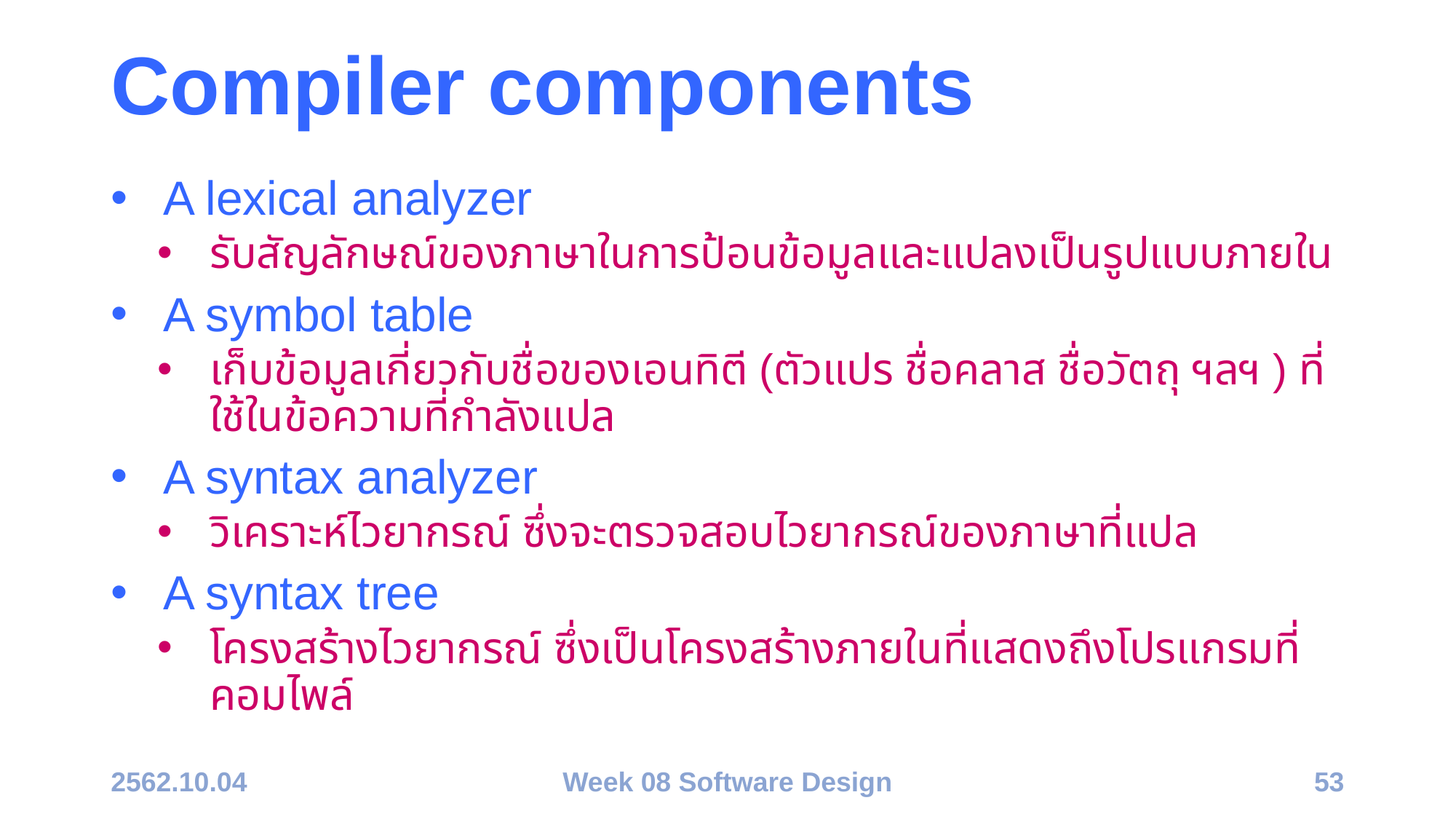

# Compiler components
A lexical analyzer
รับสัญลักษณ์ของภาษาในการป้อนข้อมูลและแปลงเป็นรูปแบบภายใน
A symbol table
เก็บข้อมูลเกี่ยวกับชื่อของเอนทิตี (ตัวแปร ชื่อคลาส ชื่อวัตถุ ฯลฯ ) ที่ใช้ในข้อความที่กำลังแปล
A syntax analyzer
วิเคราะห์ไวยากรณ์ ซึ่งจะตรวจสอบไวยากรณ์ของภาษาที่แปล
A syntax tree
โครงสร้างไวยากรณ์ ซึ่งเป็นโครงสร้างภายในที่แสดงถึงโปรแกรมที่คอมไพล์

2562.10.04
Week 08 Software Design
53